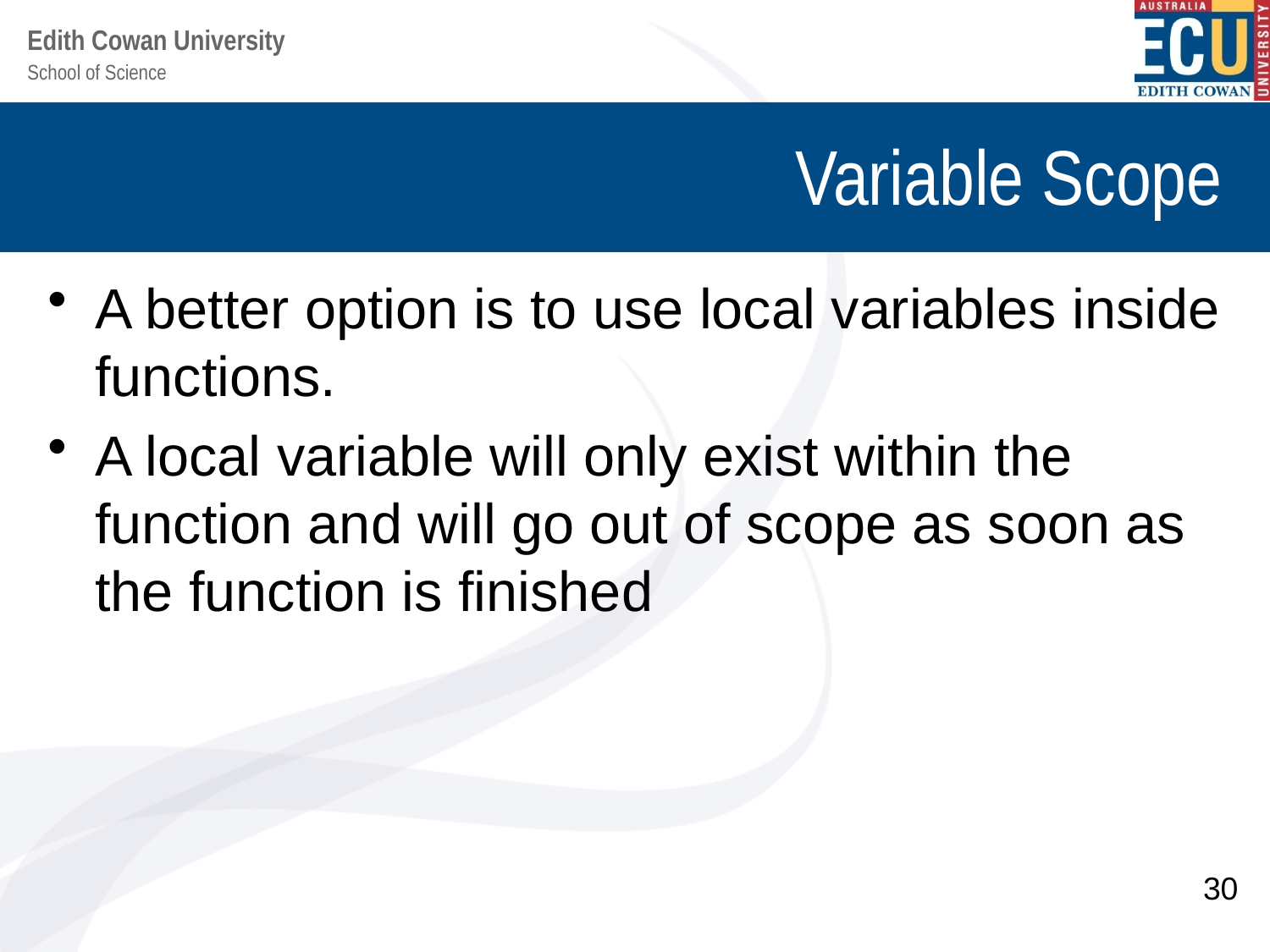

# Variable Scope
A better option is to use local variables inside functions.
A local variable will only exist within the function and will go out of scope as soon as the function is finished